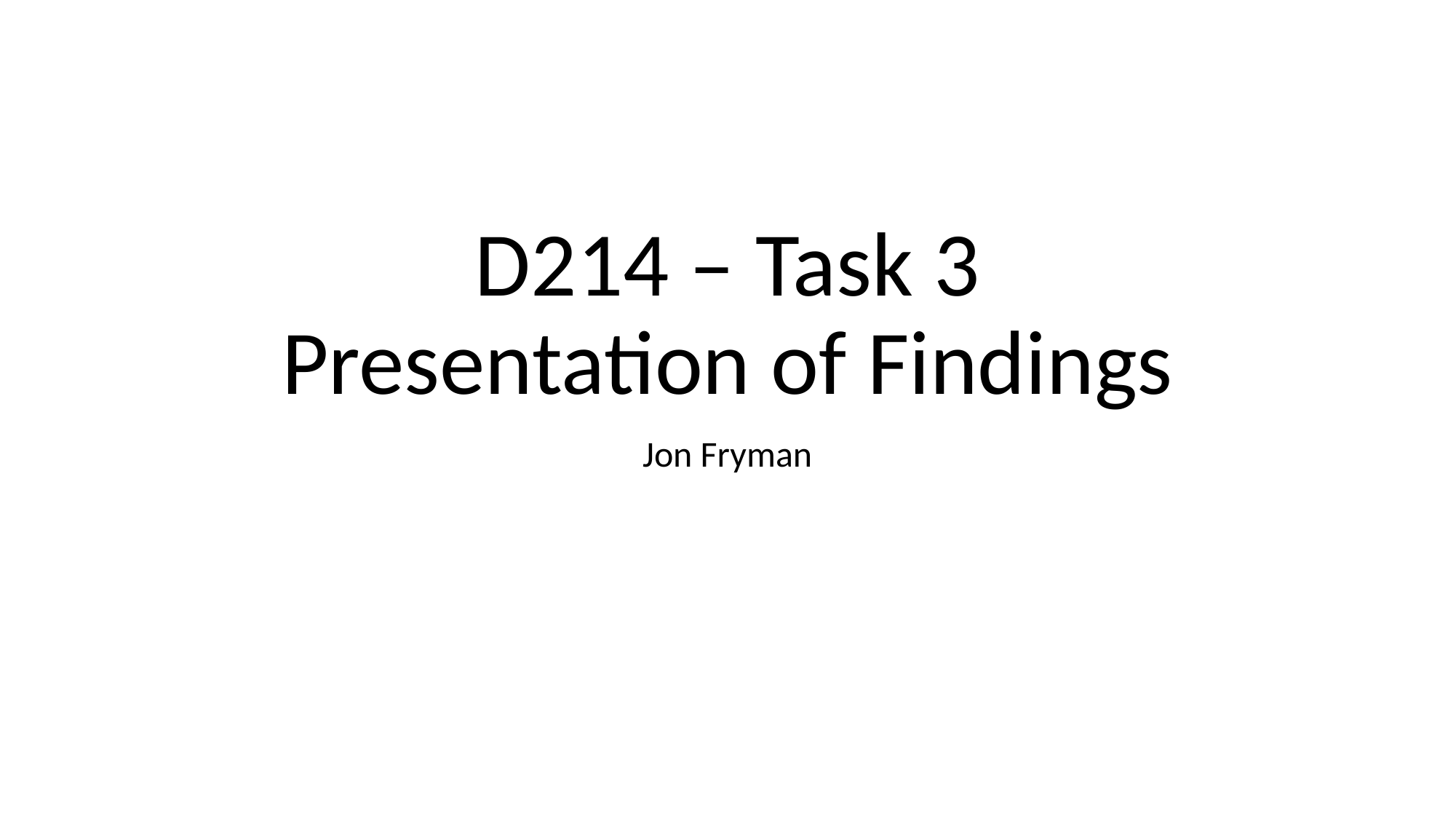

# D214 – Task 3 Presentation of Findings
Jon Fryman